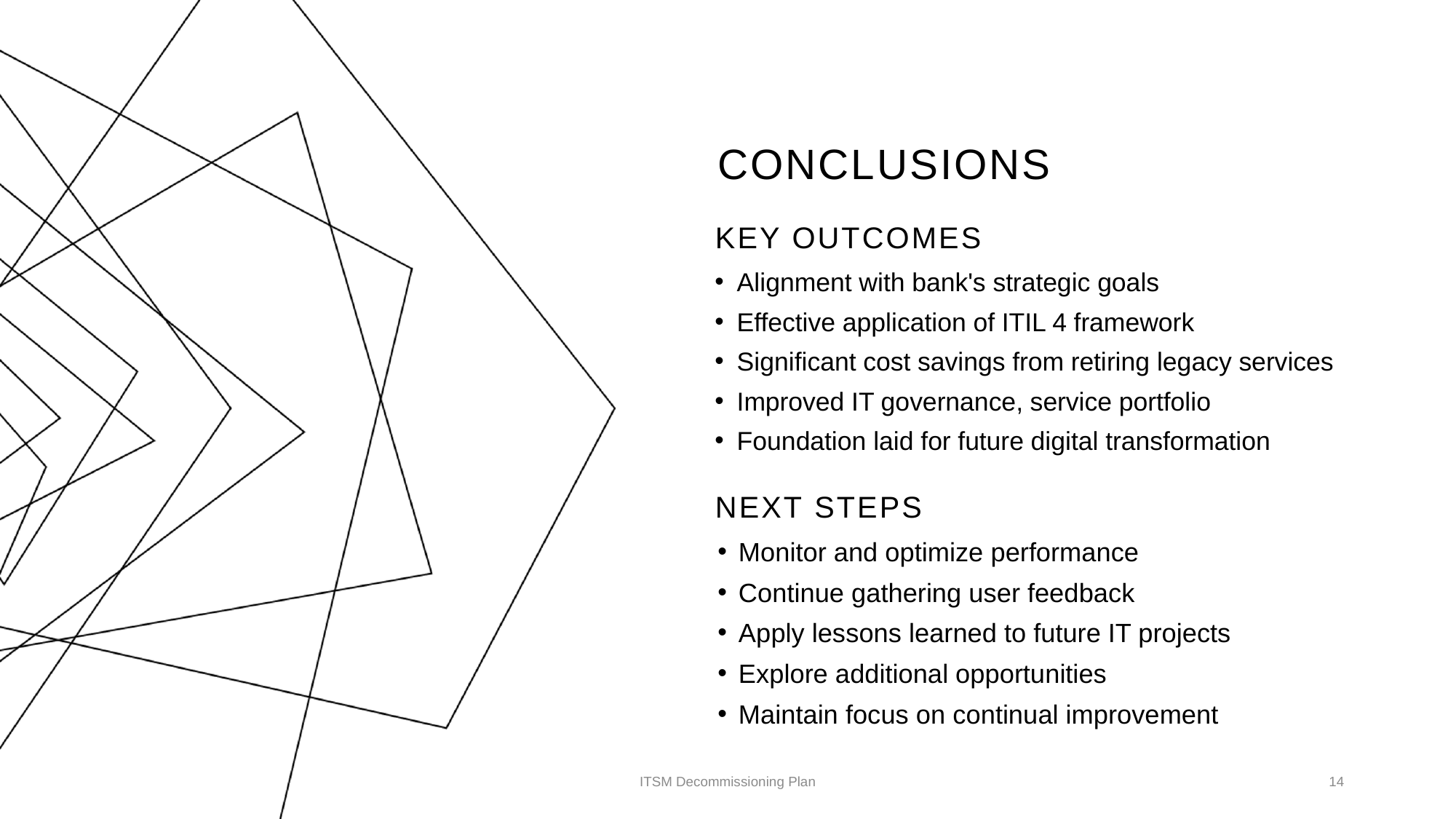

# conclusions
KEY OUTCOMES
Alignment with bank's strategic goals
Effective application of ITIL 4 framework
Significant cost savings from retiring legacy services
Improved IT governance, service portfolio
Foundation laid for future digital transformation

NEXT STEPS
Monitor and optimize performance
Continue gathering user feedback
Apply lessons learned to future IT projects
Explore additional opportunities
Maintain focus on continual improvement

20XX
ITSM Decommissioning Plan
14